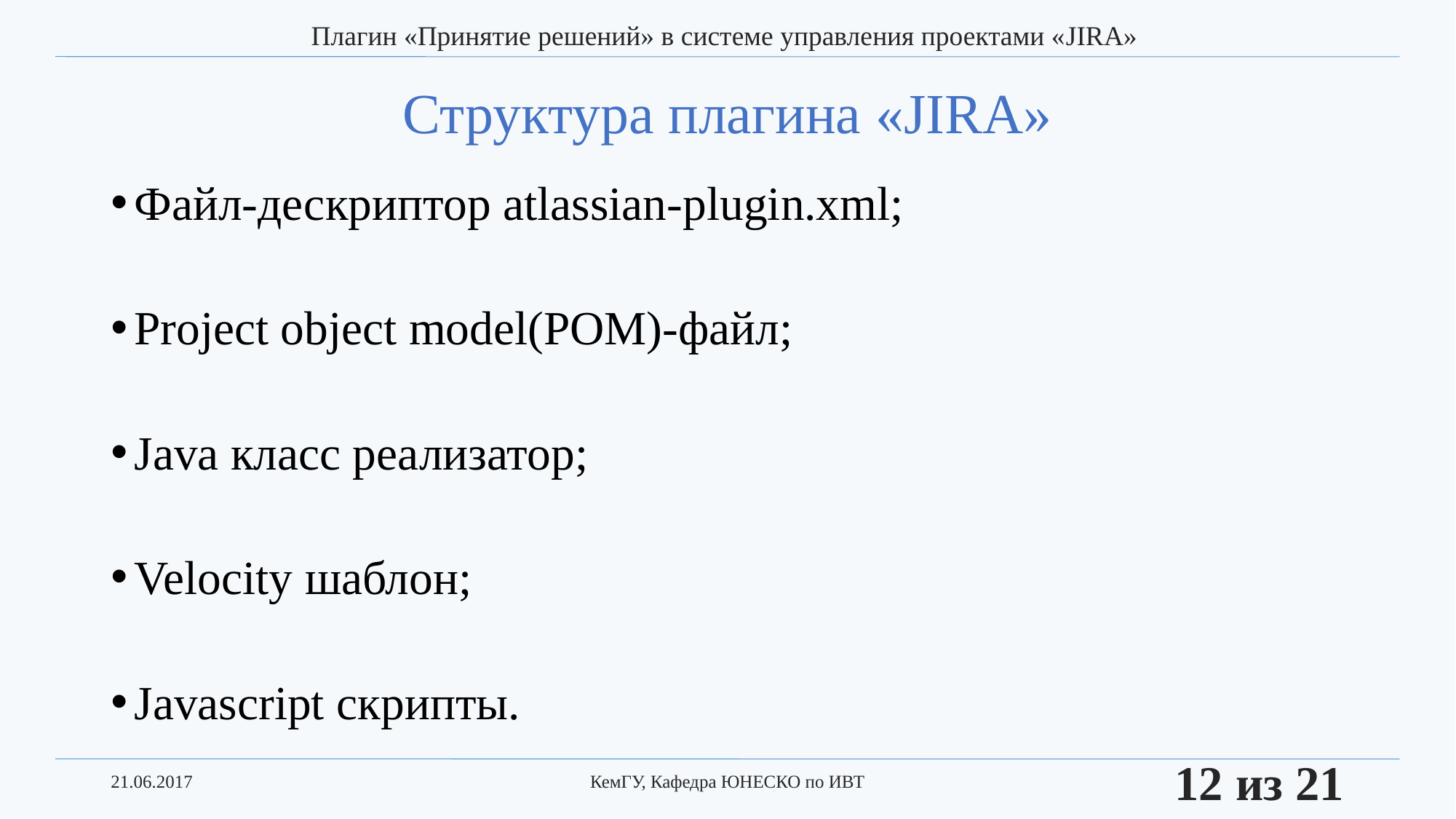

Плагин «Принятие решений» в системе управления проектами «JIRA»
# Структура плагина «JIRA»
Файл-дескриптор atlassian-plugin.xml;

Project object model(POM)-файл;

Java класс реализатор;

Velocity шаблон;

Javascript скрипты.

21.06.2017
КемГУ, Кафедра ЮНЕСКО по ИВТ
12 из 21